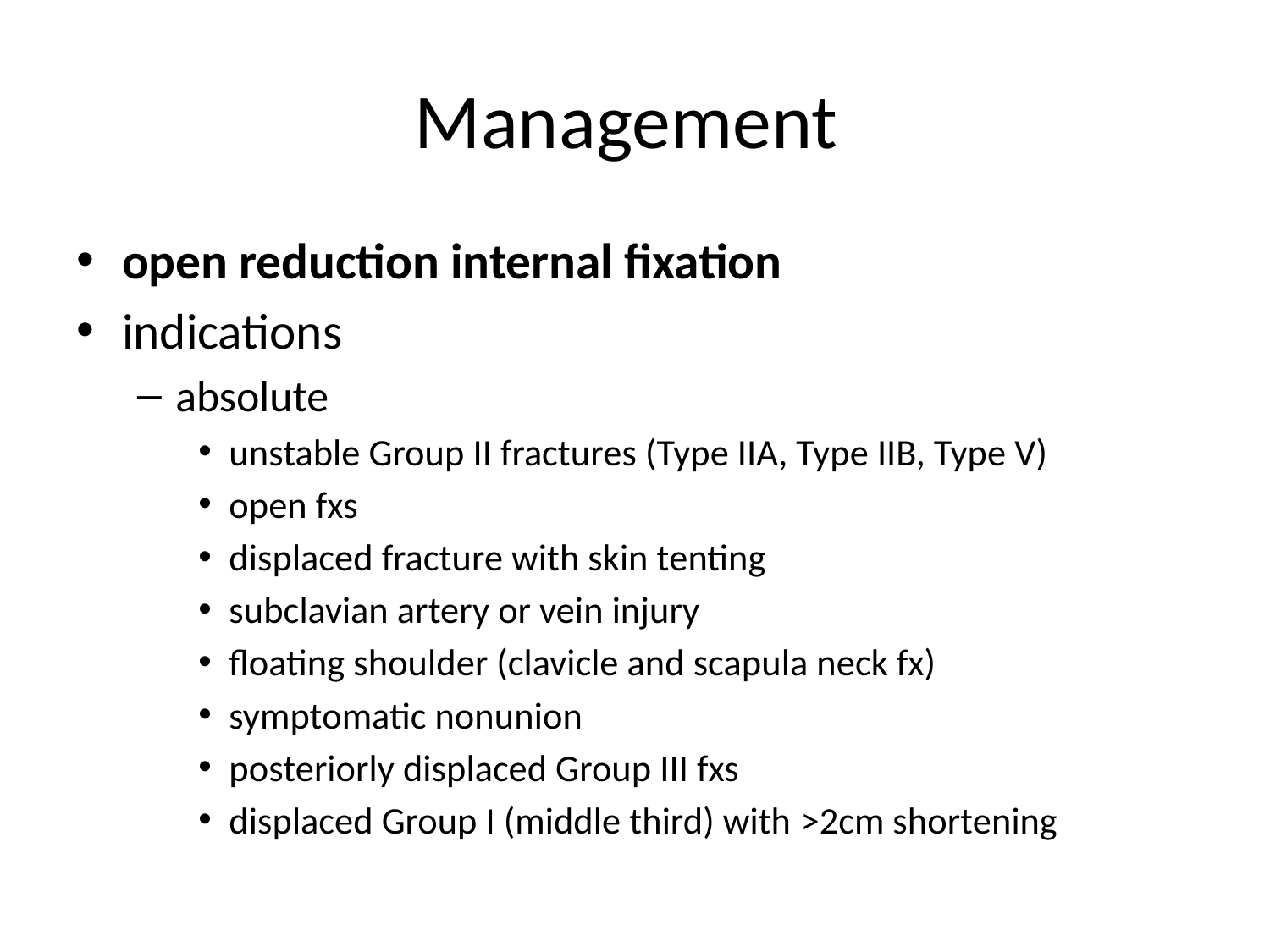

# Management
open reduction internal fixation
indications
absolute
unstable Group II fractures (Type IIA, Type IIB, Type V)
open fxs
displaced fracture with skin tenting
subclavian artery or vein injury
floating shoulder (clavicle and scapula neck fx)
symptomatic nonunion
posteriorly displaced Group III fxs
displaced Group I (middle third) with >2cm shortening